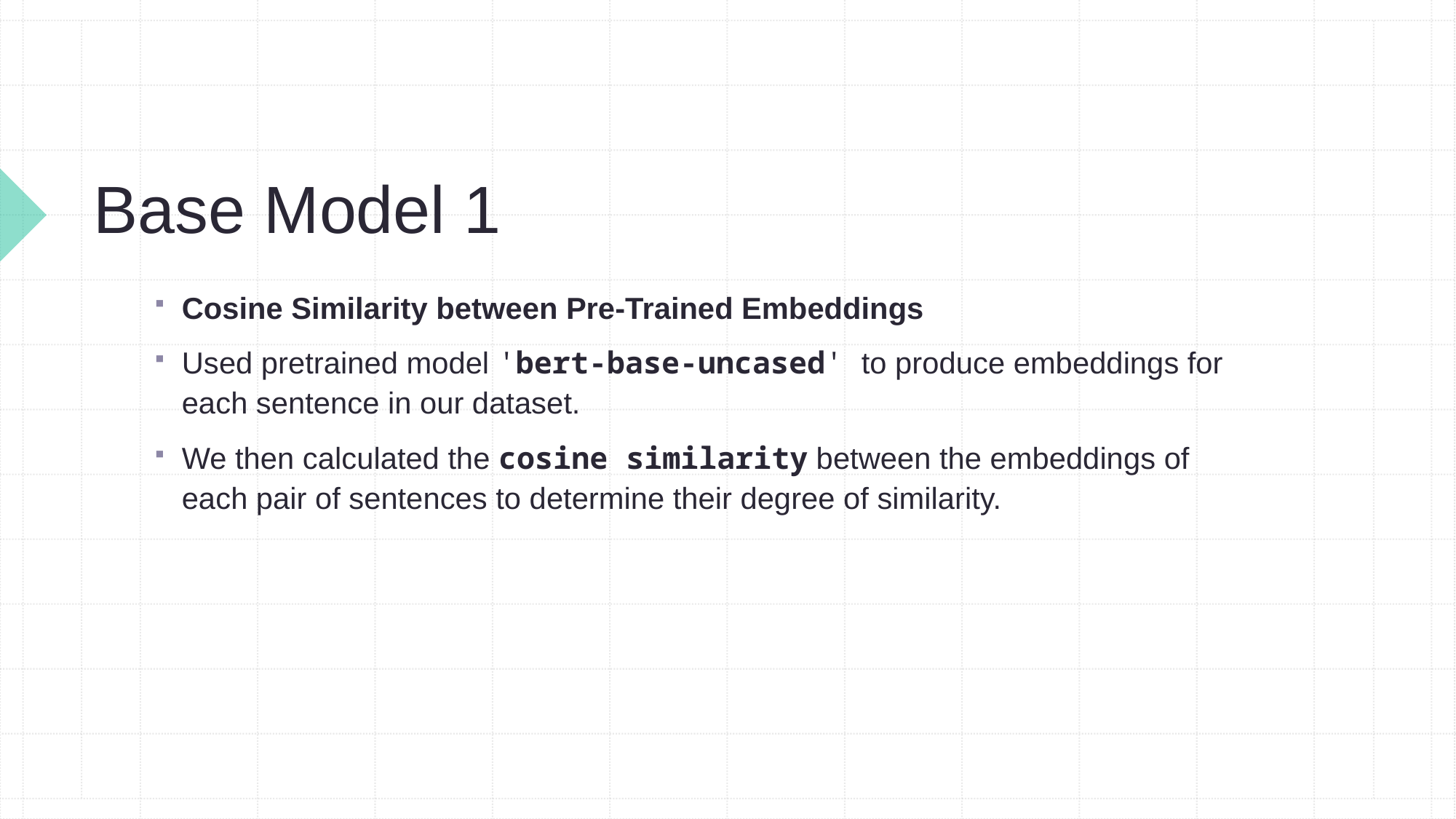

# Base Model 1

Cosine Similarity between Pre-Trained Embeddings
Used pretrained model 'bert-base-uncased' to produce embeddings for each sentence in our dataset.
We then calculated the cosine similarity between the embeddings of each pair of sentences to determine their degree of similarity.